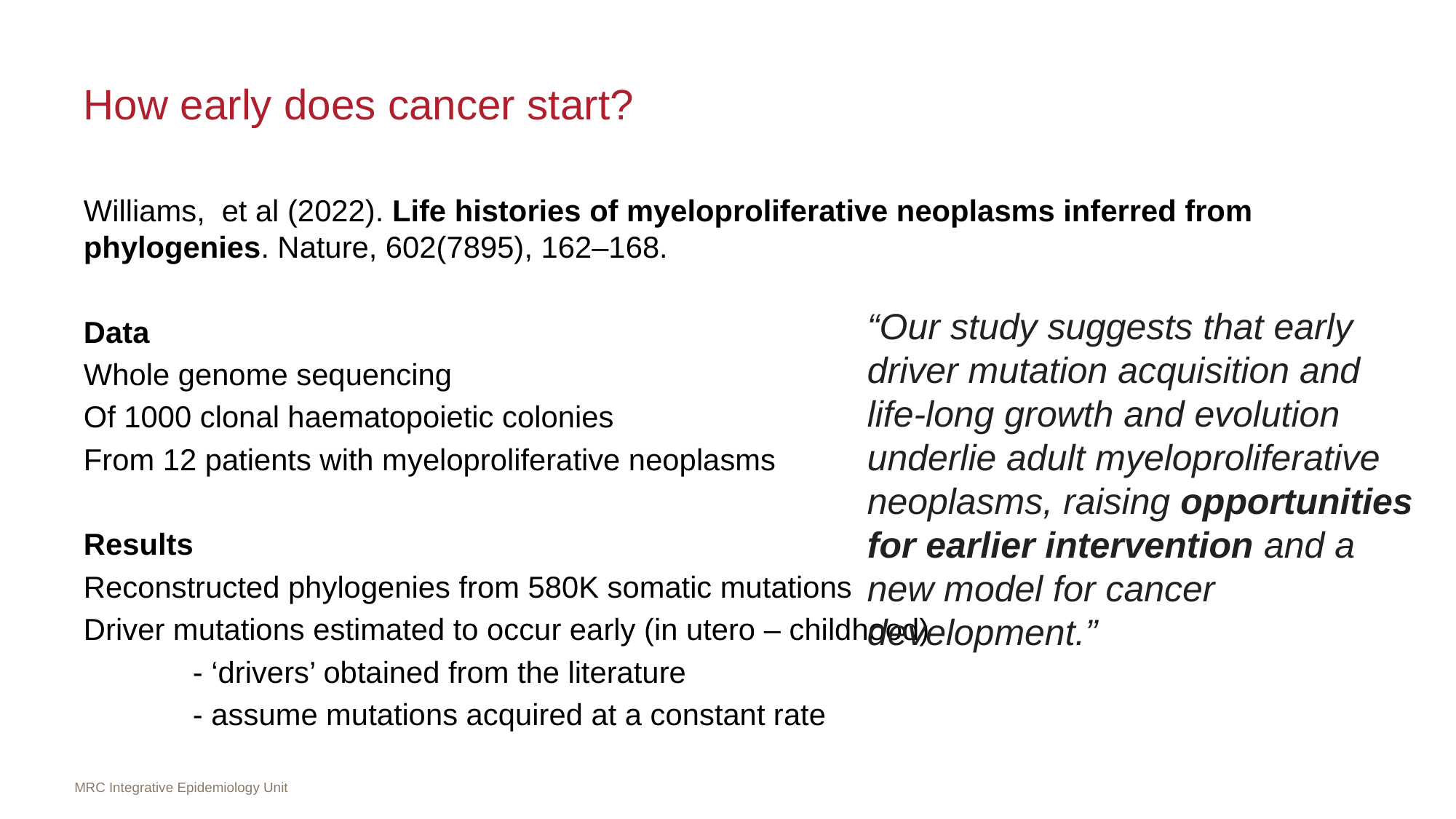

# How early does cancer start?
Williams,  et al (2022). Life histories of myeloproliferative neoplasms inferred from phylogenies. Nature, 602(7895), 162–168.

Data
Whole genome sequencing
Of 1000 clonal haematopoietic colonies
From 12 patients with myeloproliferative neoplasms

Results
Reconstructed phylogenies from 580K somatic mutations
Driver mutations estimated to occur early (in utero – childhood)
	- ‘drivers’ obtained from the literature
	- assume mutations acquired at a constant rate

“Our study suggests that early driver mutation acquisition and life-long growth and evolution underlie adult myeloproliferative neoplasms, raising opportunities for earlier intervention and a new model for cancer development.”